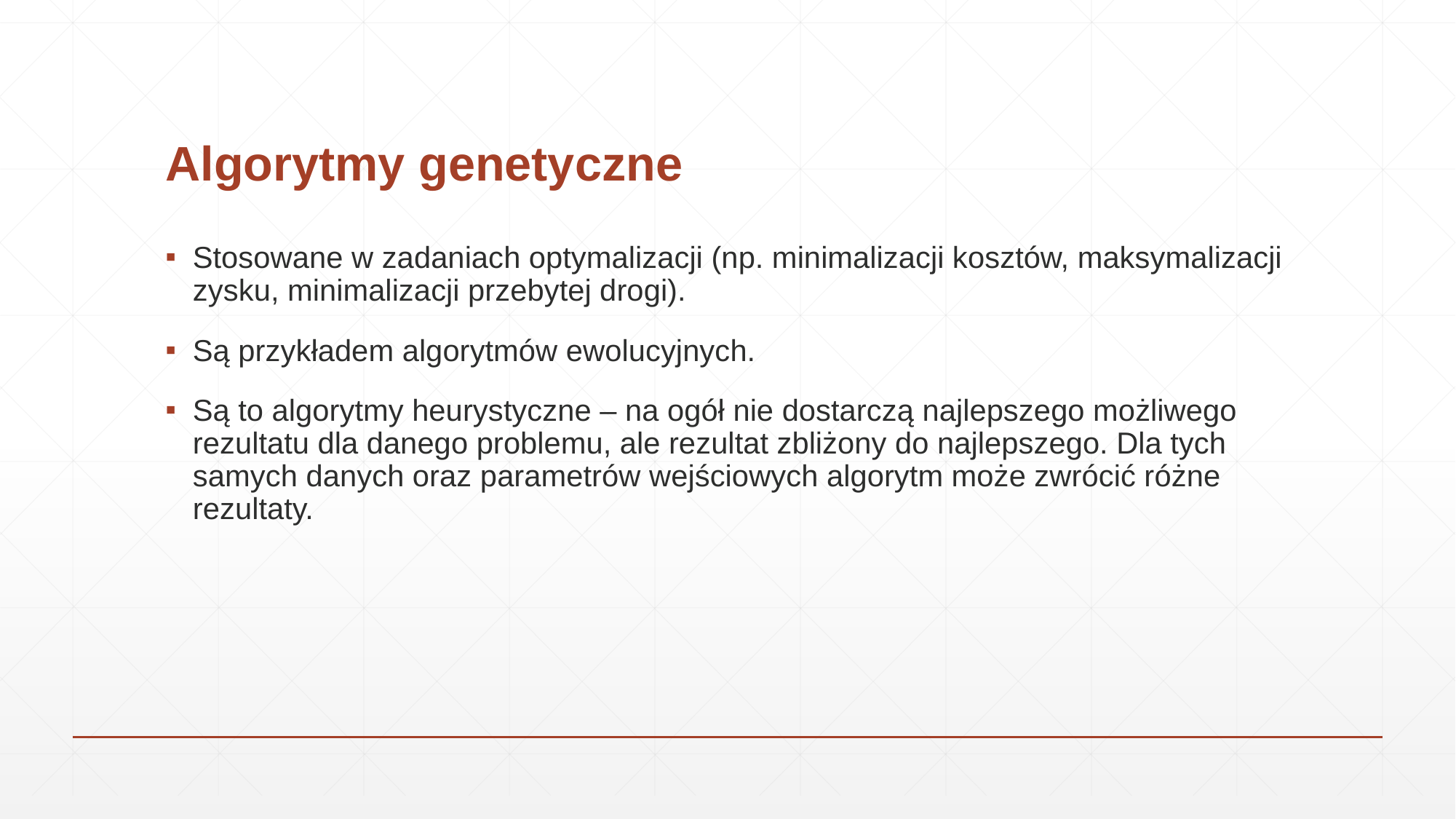

# Algorytmy genetyczne
Stosowane w zadaniach optymalizacji (np. minimalizacji kosztów, maksymalizacji zysku, minimalizacji przebytej drogi).
Są przykładem algorytmów ewolucyjnych.
Są to algorytmy heurystyczne – na ogół nie dostarczą najlepszego możliwego rezultatu dla danego problemu, ale rezultat zbliżony do najlepszego. Dla tych samych danych oraz parametrów wejściowych algorytm może zwrócić różne rezultaty.